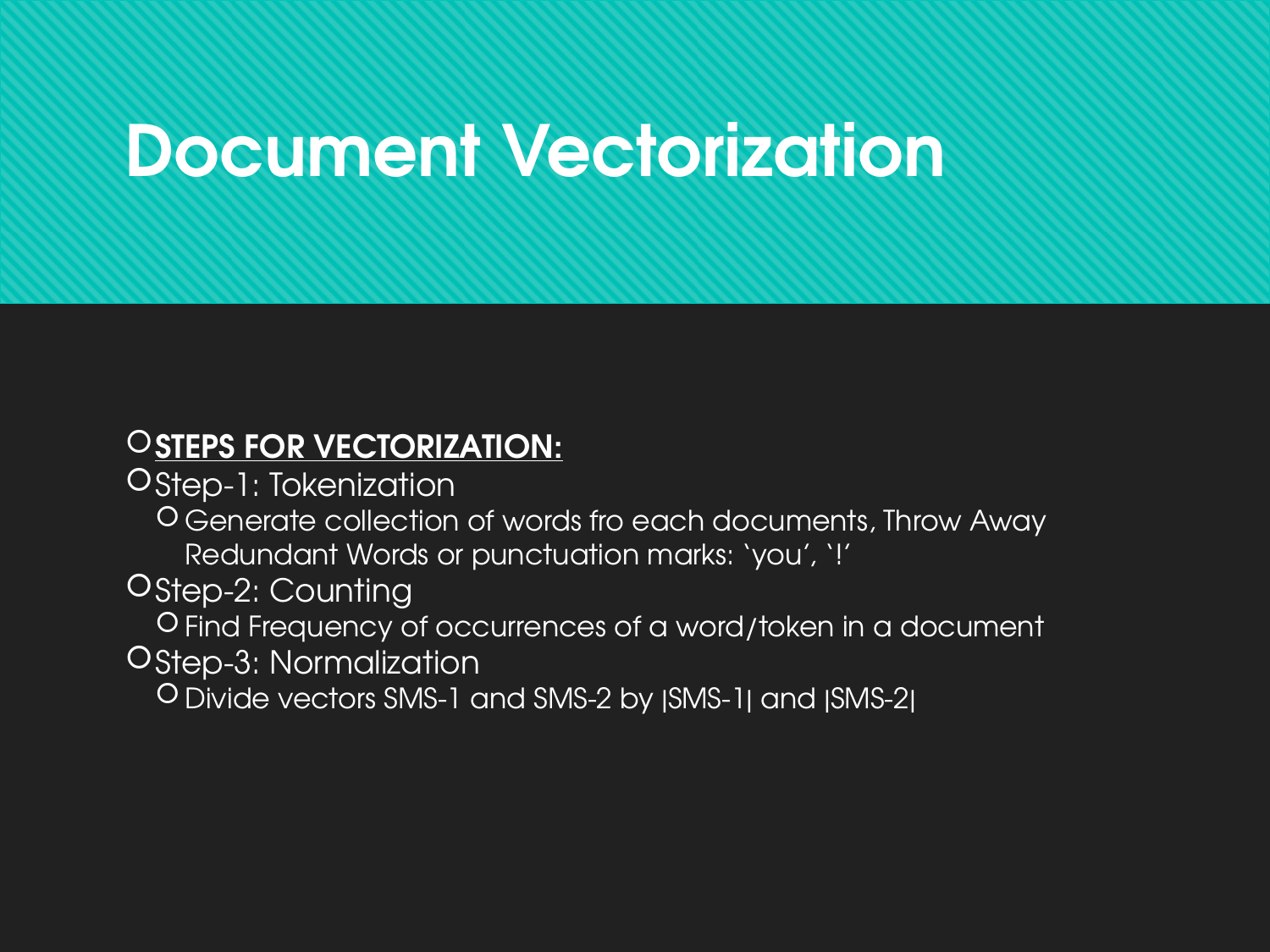

Document Vectorization
STEPS FOR VECTORIZATION:
Step-1: Tokenization
Generate collection of words fro each documents, Throw Away Redundant Words or punctuation marks: ‘you’, ‘!’
Step-2: Counting
Find Frequency of occurrences of a word/token in a document
Step-3: Normalization
Divide vectors SMS-1 and SMS-2 by |SMS-1| and |SMS-2|